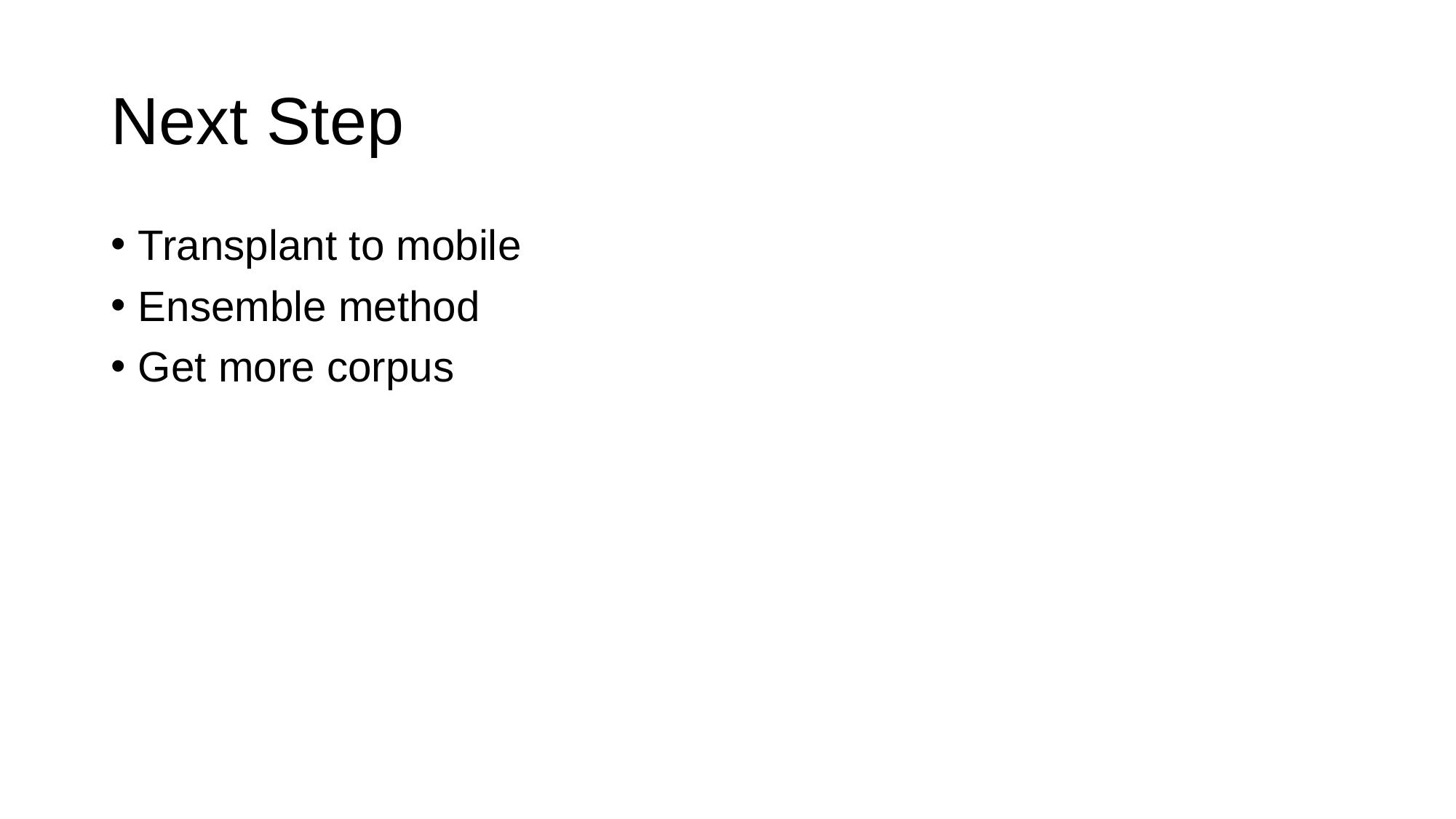

# Next Step
Transplant to mobile
Ensemble method
Get more corpus